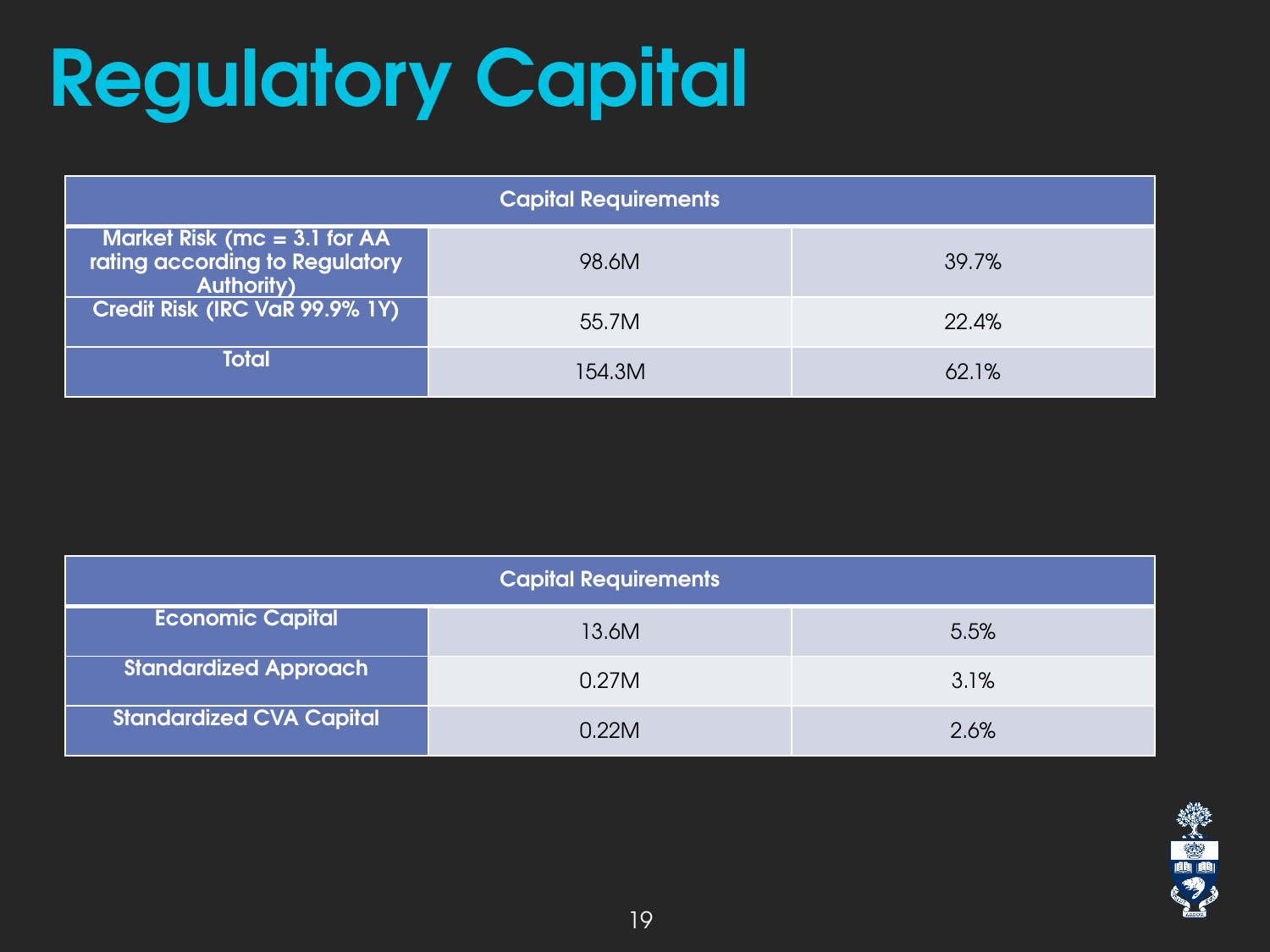

# Regulatory Capital
| Capital Requirements |  |  |
| --- | --- | --- |
| Market Risk (mc = 3.1 for AA rating according to Regulatory Authority) | 98.6M | 39.7% |
| Credit Risk (IRC VaR 99.9% 1Y) | 55.7M | 22.4% |
| Total | 154.3M | 62.1% |
| Capital Requirements |  |  |
| --- | --- | --- |
| Economic Capital | 13.6M | 5.5% |
| Standardized Approach | 0.27M | 3.1% |
| Standardized CVA Capital | 0.22M | 2.6% |
19